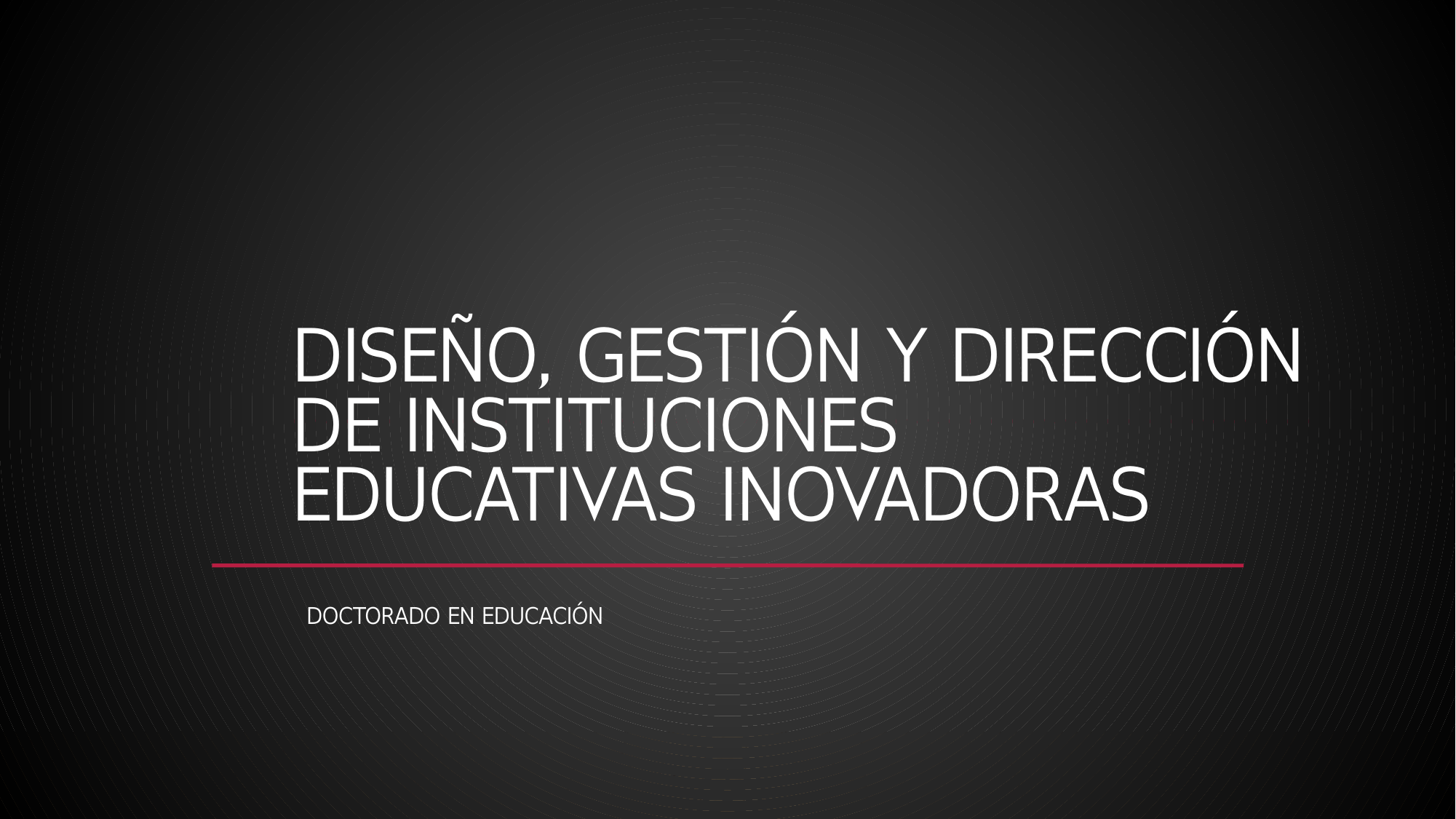

Diseño, Gestión y Dirección de Instituciones Educativas Inovadoras

Doctorado en Educación